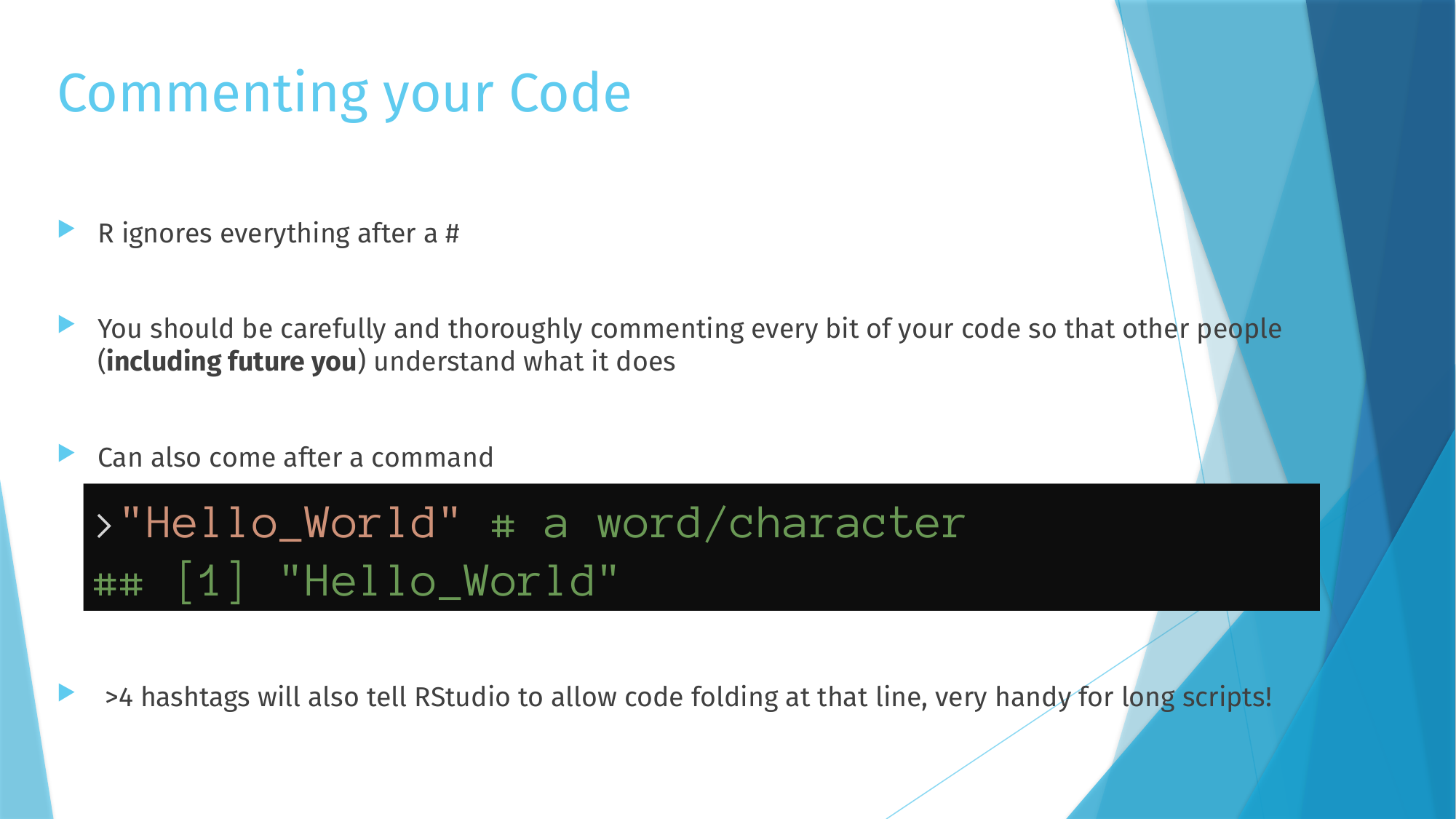

# Commenting your Code
R ignores everything after a #

You should be carefully and thoroughly commenting every bit of your code so that other people (including future you) understand what it does

Can also come after a command

 >4 hashtags will also tell RStudio to allow code folding at that line, very handy for long scripts!

>"Hello_World" # a word/character
## [1] "Hello_World"